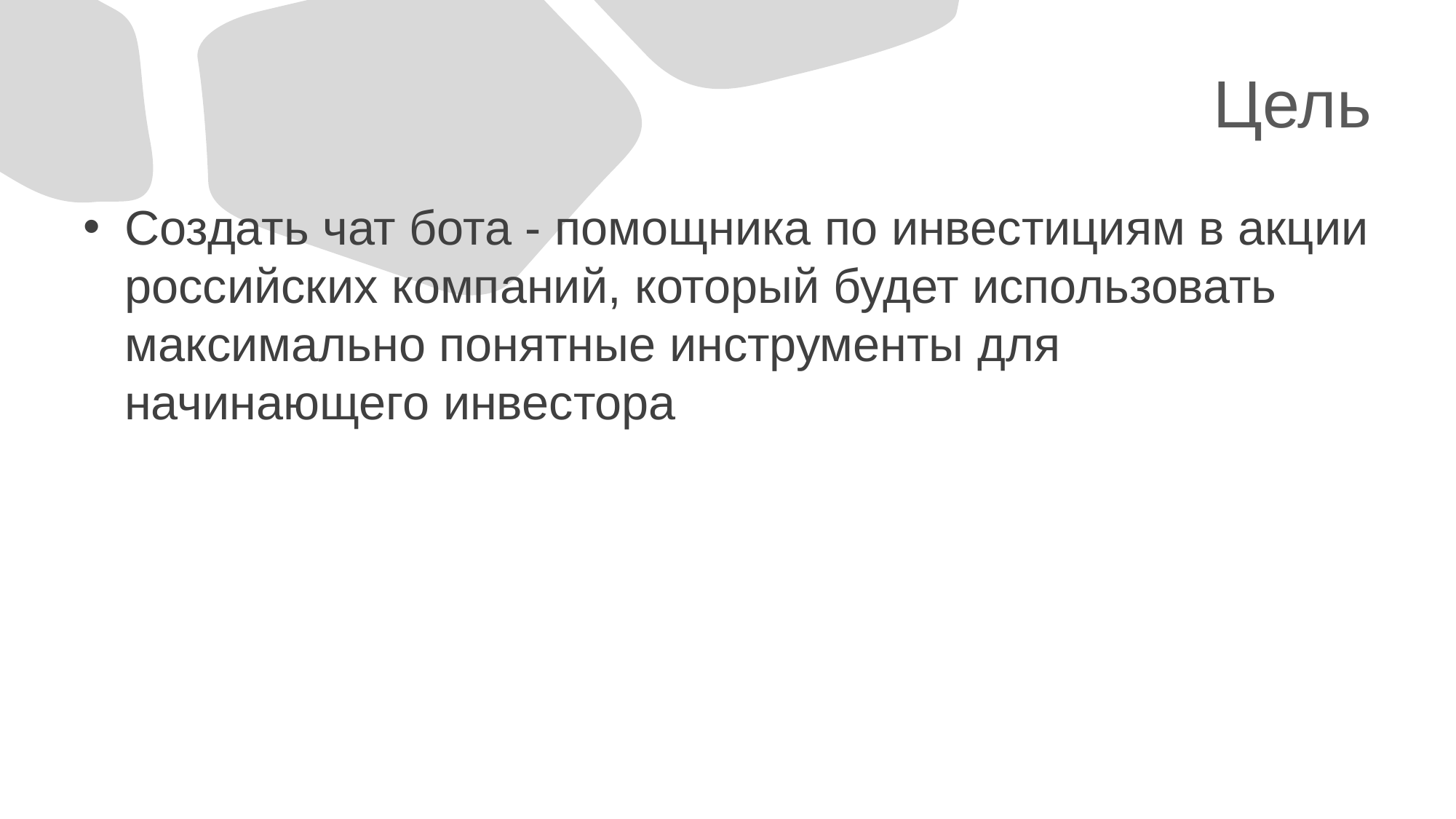

# Цель
Создать чат бота - помощника по инвестициям в акции российских компаний, который будет использовать максимально понятные инструменты для начинающего инвестора